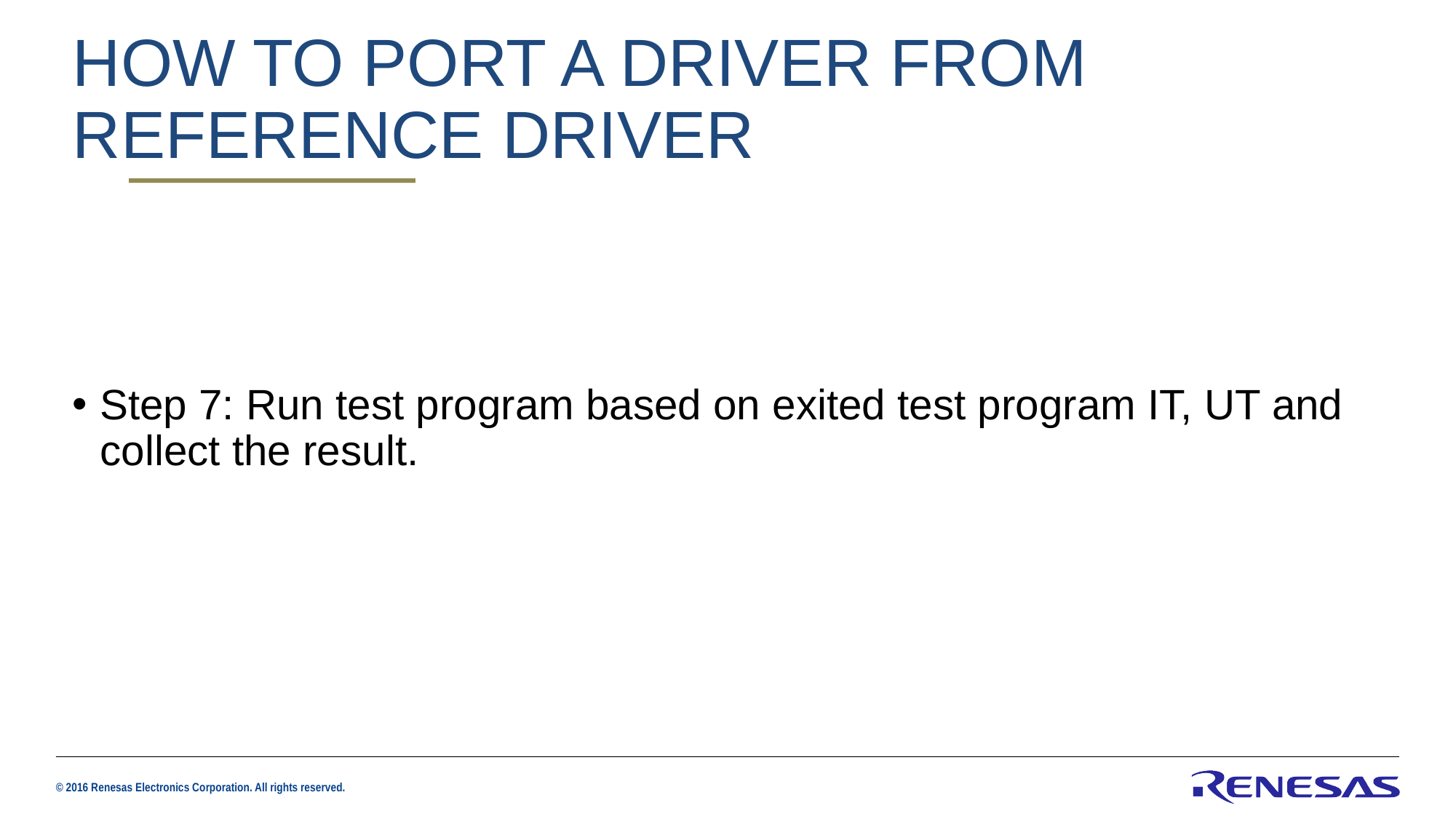

# HOW TO PORT A DRIVER FROM REFERENCE DRIVER
Step 7: Run test program based on exited test program IT, UT and collect the result.